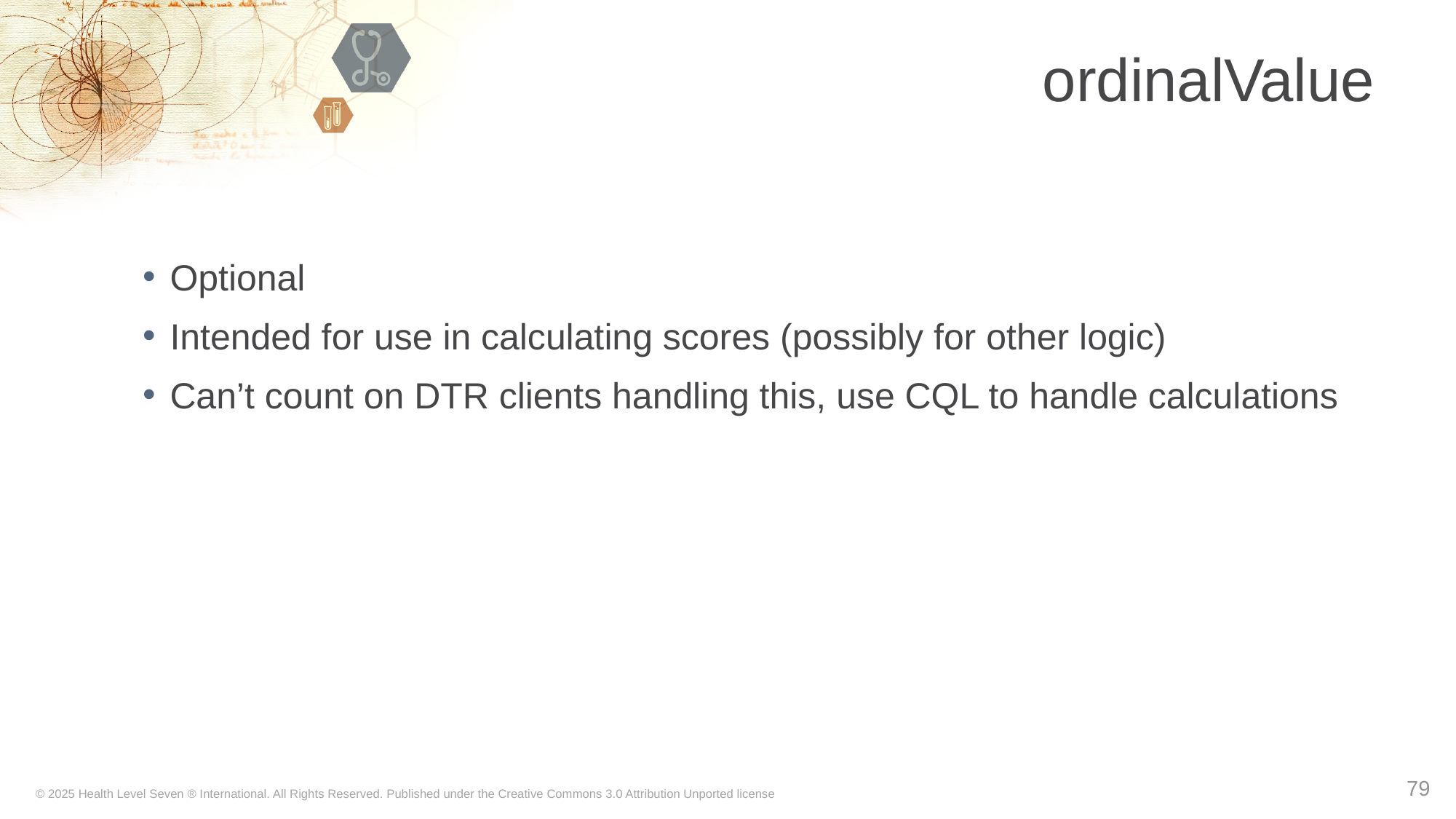

# ordinalValue
Optional
Intended for use in calculating scores (possibly for other logic)
Can’t count on DTR clients handling this, use CQL to handle calculations
79